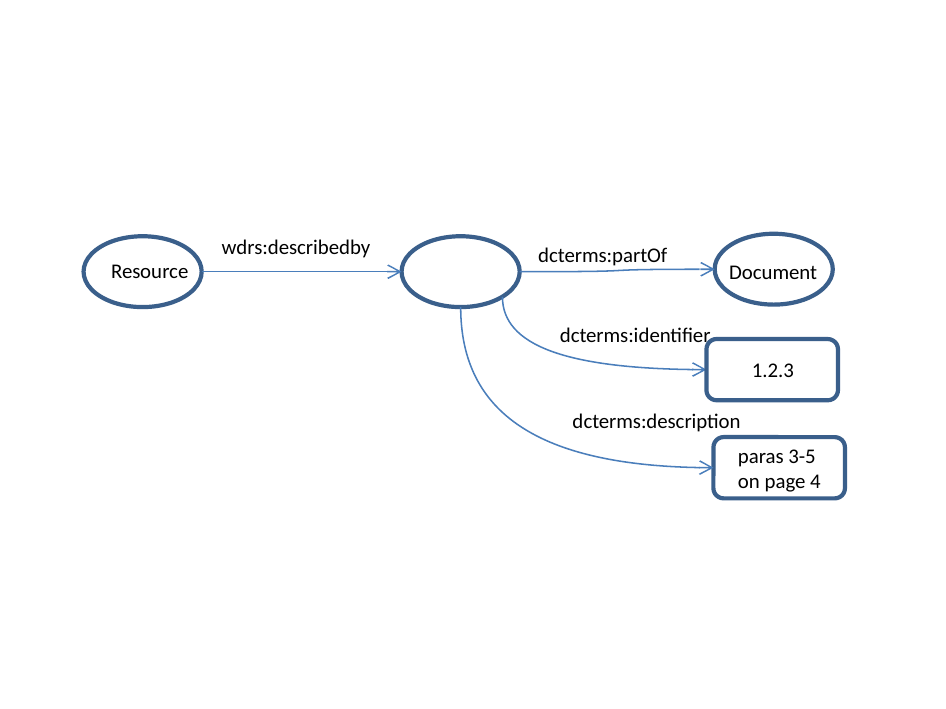

wdrs:describedby

Document
dcterms:partOf

Resource

dcterms:identifier

1.2.3
dcterms:description
paras 3-5
on page 4